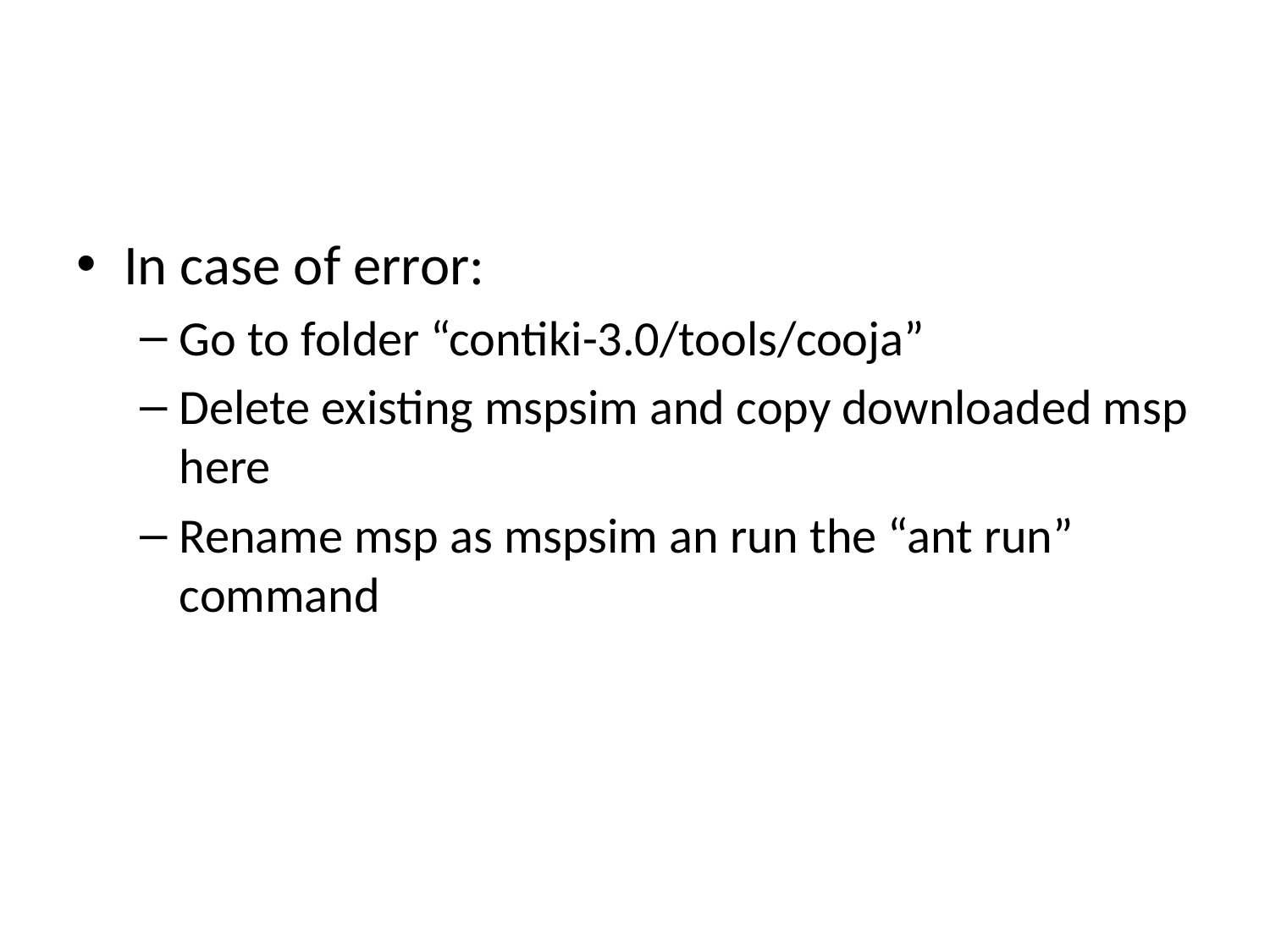

#
In case of error:
Go to folder “contiki-3.0/tools/cooja”
Delete existing mspsim and copy downloaded msp here
Rename msp as mspsim an run the “ant run” command